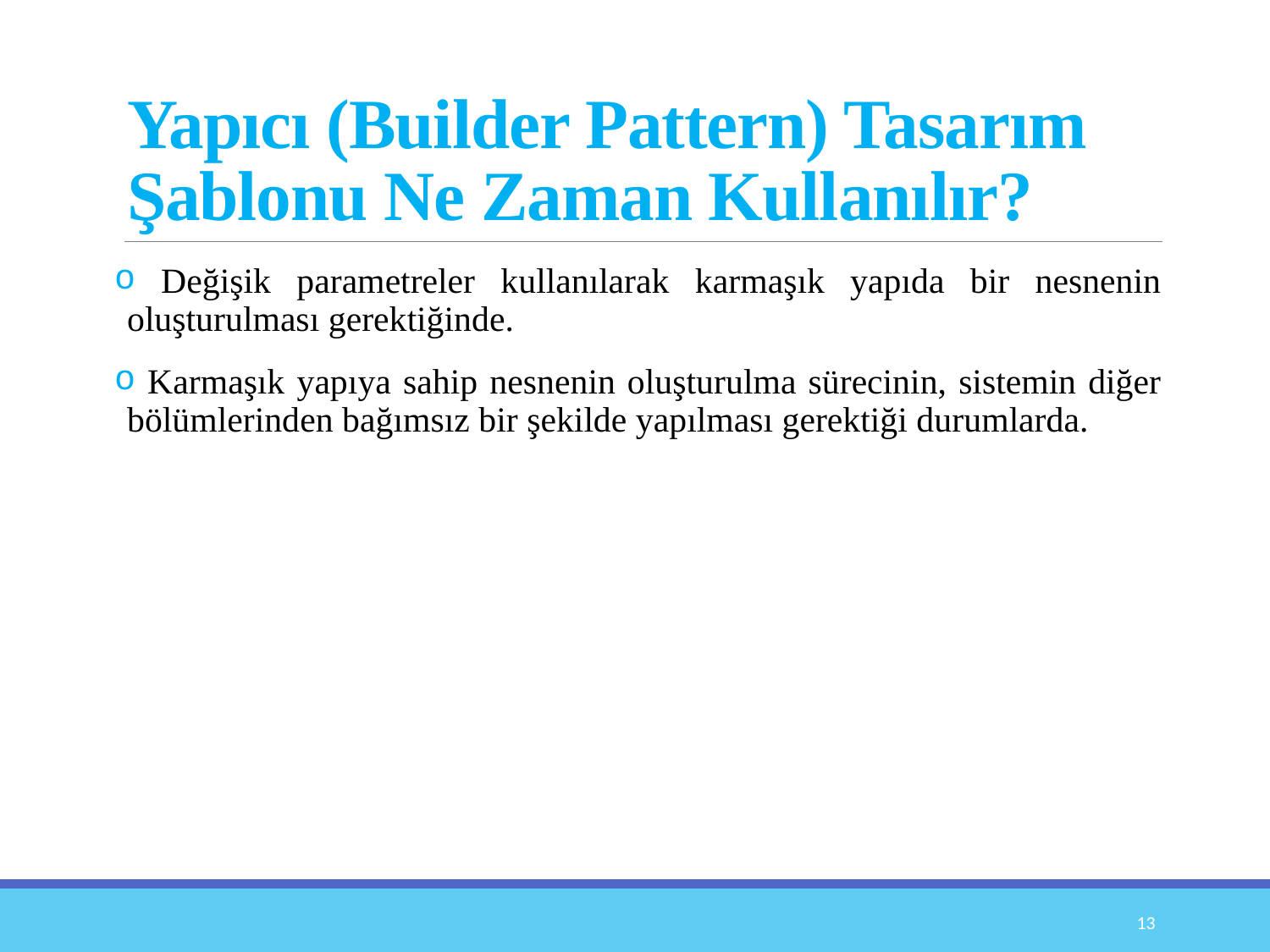

# Yapıcı (Builder Pattern) Tasarım Şablonu Ne Zaman Kullanılır?
 Değişik parametreler kullanılarak karmaşık yapıda bir nesnenin oluşturulması gerektiğinde.
 Karmaşık yapıya sahip nesnenin oluşturulma sürecinin, sistemin diğer bölümlerinden bağımsız bir şekilde yapılması gerektiği durumlarda.
13